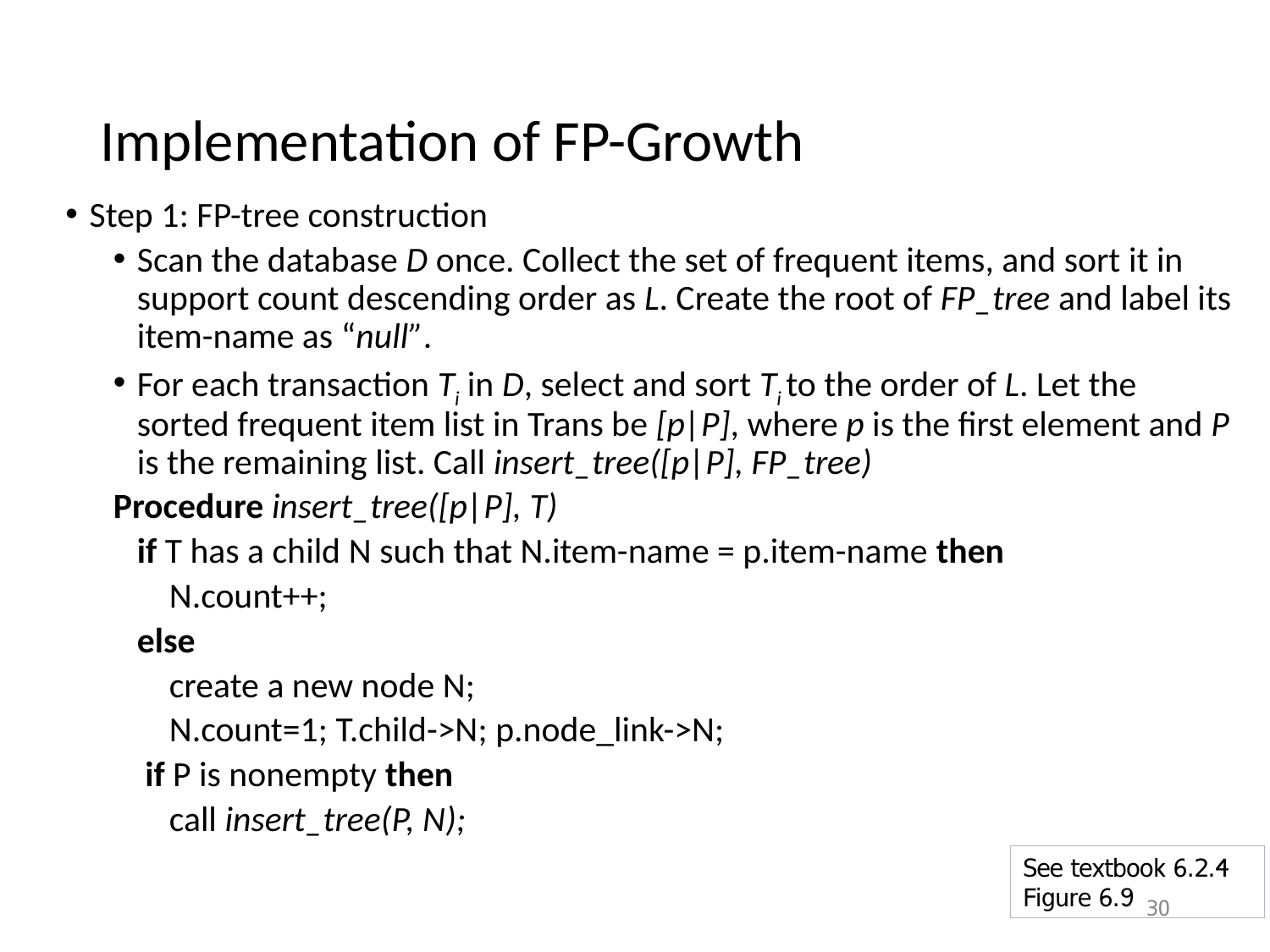

# Implementation of FP-Growth
Step 1: FP-tree construction
Scan the database D once. Collect the set of frequent items, and sort it in support count descending order as L. Create the root of FP_tree and label its item-name as “null”.
For each transaction Ti in D, select and sort Ti to the order of L. Let the sorted frequent item list in Trans be [p|P], where p is the first element and P is the remaining list. Call insert_tree([p|P], FP_tree)
Procedure insert_tree([p|P], T)
	if T has a child N such that N.item-name = p.item-name then
	    N.count++;
 	else
	    create a new node N;
	    N.count=1; T.child->N; p.node_link->N;
	 if P is nonempty then
	    call insert_tree(P, N);
See textbook 6.2.4 Figure 6.9
30